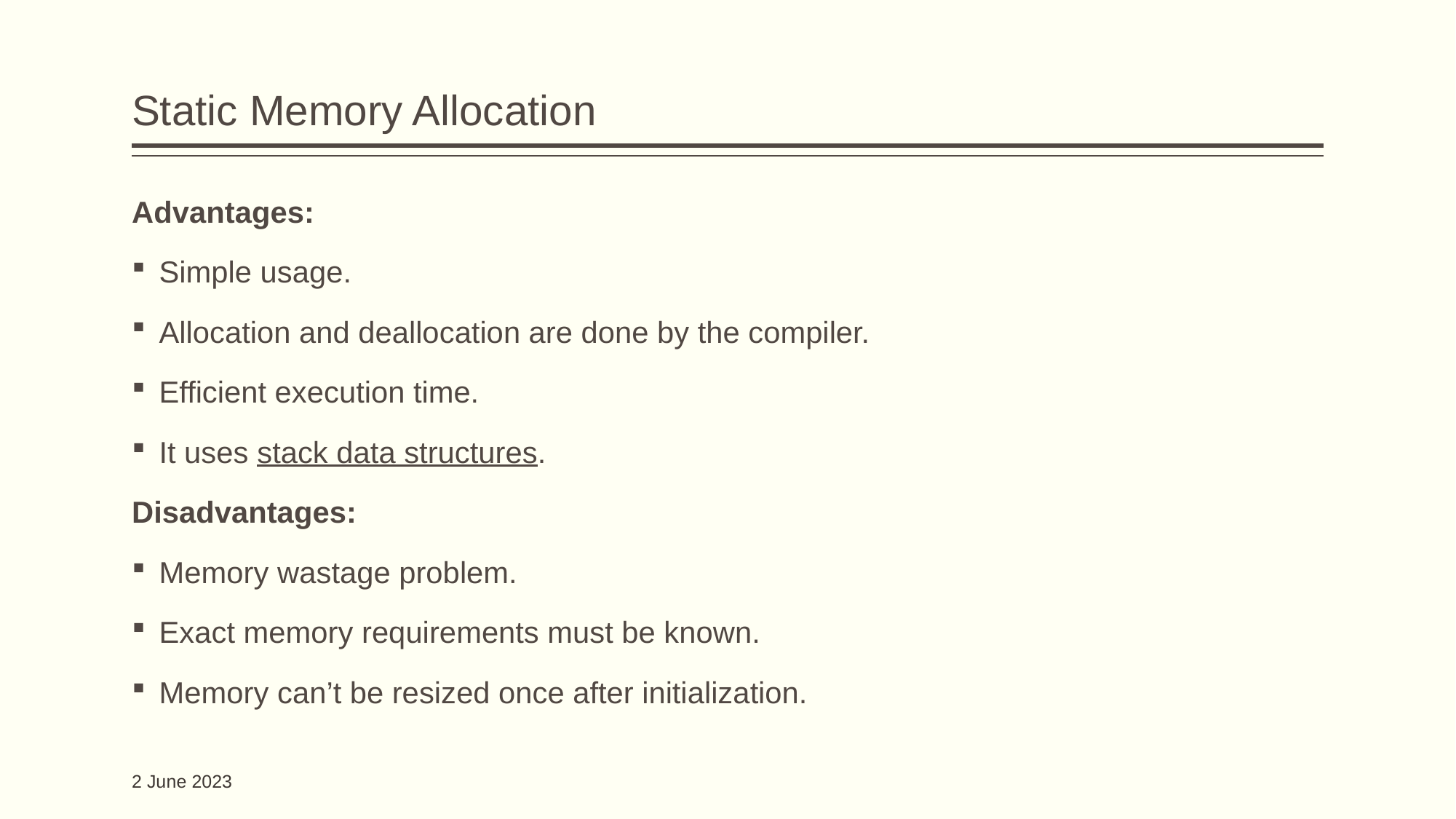

# Static Memory Allocation
Advantages:
Simple usage.
Allocation and deallocation are done by the compiler.
Efficient execution time.
It uses stack data structures.
Disadvantages:
Memory wastage problem.
Exact memory requirements must be known.
Memory can’t be resized once after initialization.
2 June 2023